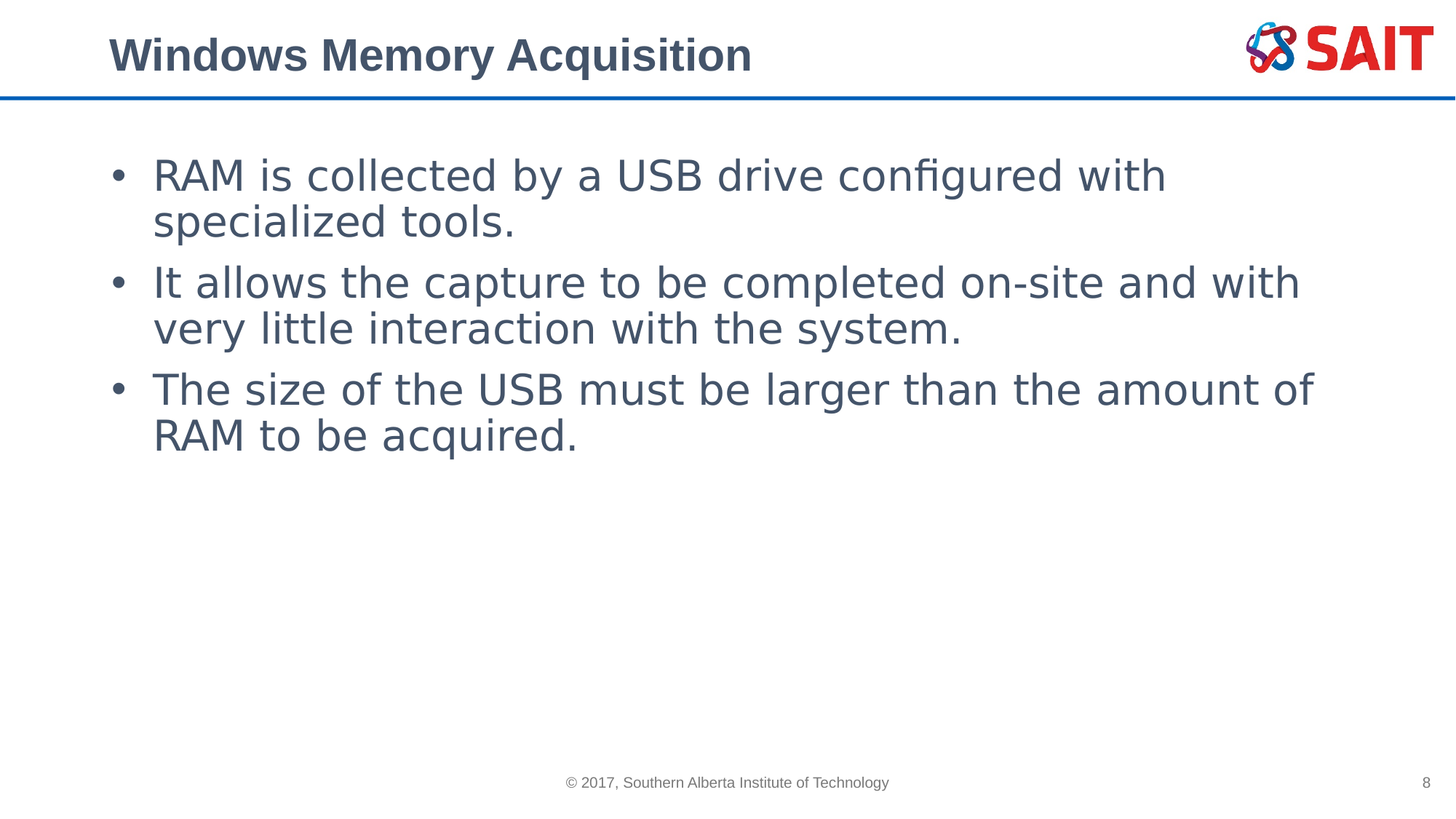

# Windows Memory Acquisition
RAM is collected by a USB drive configured with specialized tools.
It allows the capture to be completed on-site and with very little interaction with the system.
The size of the USB must be larger than the amount of RAM to be acquired.